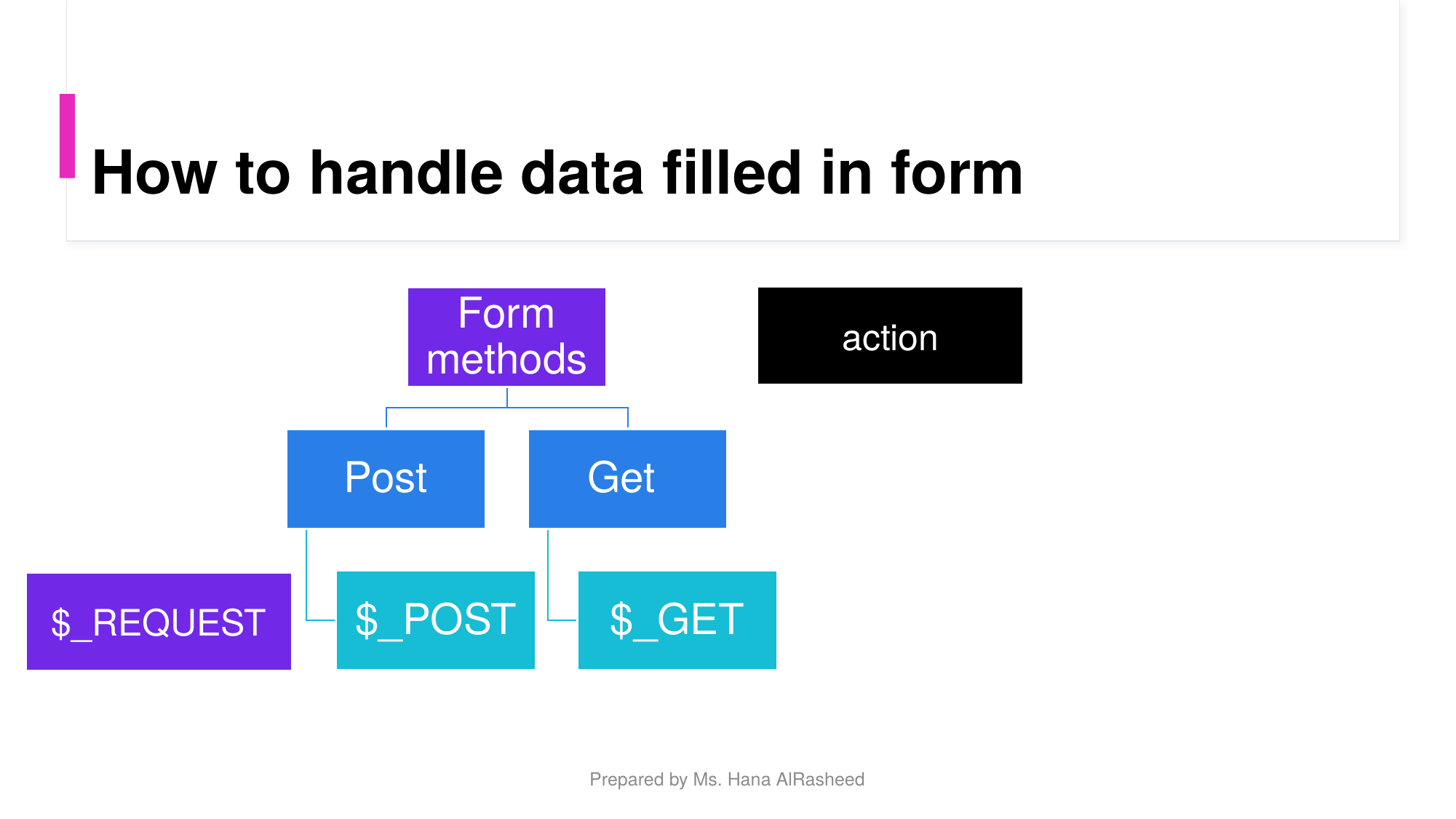

# How to handle data filled in form
Form methods
Post
$_POST
Get
$_GET
action
$_REQUEST
Prepared by Ms. Hana AlRasheed